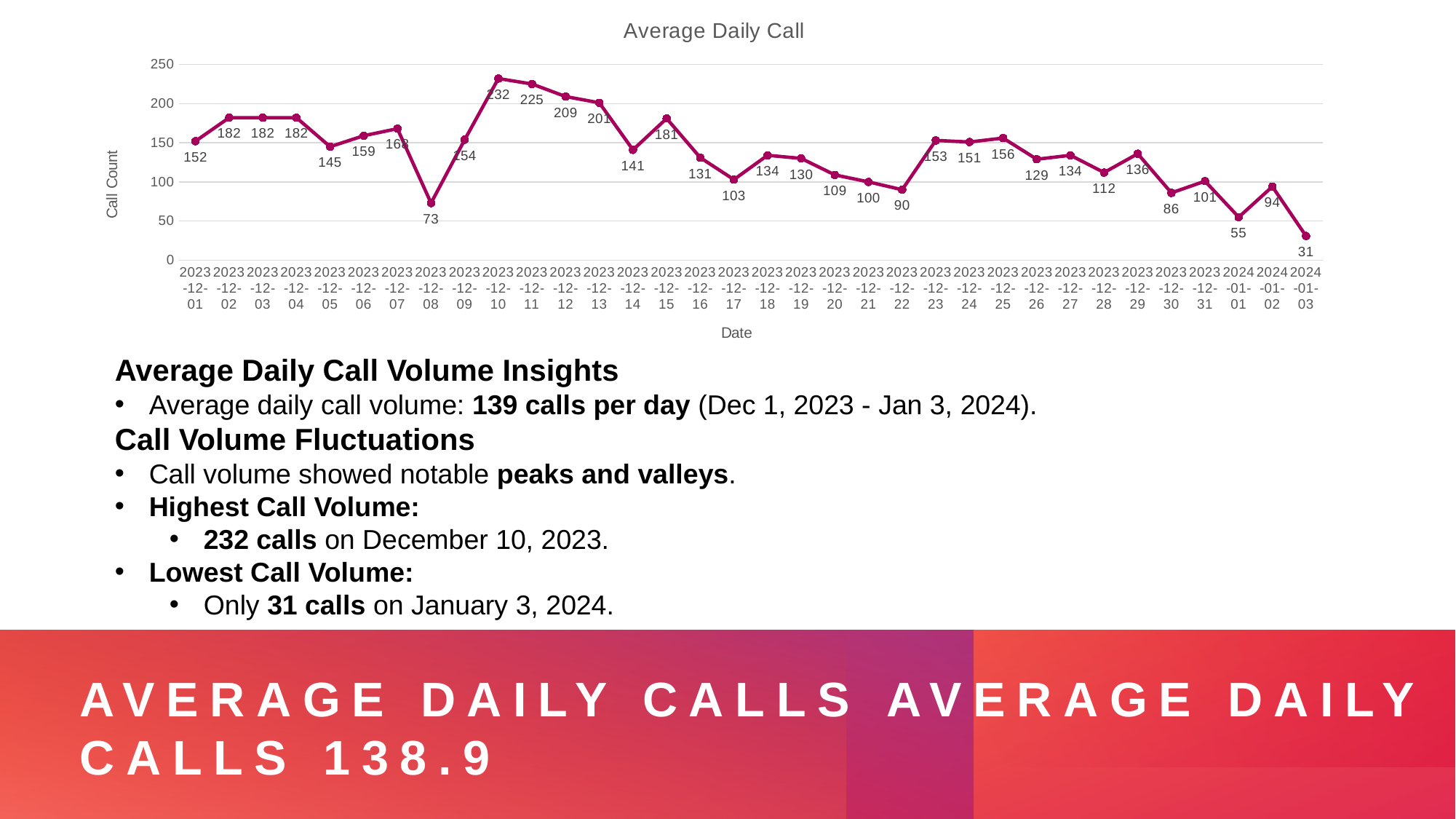

### Chart: Average Daily Call

| Category | Total |
|---|---|
| 2023-12-01 | 152.0 |
| 2023-12-02 | 182.0 |
| 2023-12-03 | 182.0 |
| 2023-12-04 | 182.0 |
| 2023-12-05 | 145.0 |
| 2023-12-06 | 159.0 |
| 2023-12-07 | 168.0 |
| 2023-12-08 | 73.0 |
| 2023-12-09 | 154.0 |
| 2023-12-10 | 232.0 |
| 2023-12-11 | 225.0 |
| 2023-12-12 | 209.0 |
| 2023-12-13 | 201.0 |
| 2023-12-14 | 141.0 |
| 2023-12-15 | 181.0 |
| 2023-12-16 | 131.0 |
| 2023-12-17 | 103.0 |
| 2023-12-18 | 134.0 |
| 2023-12-19 | 130.0 |
| 2023-12-20 | 109.0 |
| 2023-12-21 | 100.0 |
| 2023-12-22 | 90.0 |
| 2023-12-23 | 153.0 |
| 2023-12-24 | 151.0 |
| 2023-12-25 | 156.0 |
| 2023-12-26 | 129.0 |
| 2023-12-27 | 134.0 |
| 2023-12-28 | 112.0 |
| 2023-12-29 | 136.0 |
| 2023-12-30 | 86.0 |
| 2023-12-31 | 101.0 |
| 2024-01-01 | 55.0 |
| 2024-01-02 | 94.0 |
| 2024-01-03 | 31.0 |

Average Daily Call Volume Insights
Average daily call volume: 139 calls per day (Dec 1, 2023 - Jan 3, 2024).
Call Volume Fluctuations
Call volume showed notable peaks and valleys.
Highest Call Volume:
232 calls on December 10, 2023.
Lowest Call Volume:
Only 31 calls on January 3, 2024.

# Average daily cAlls Average Daily Calls 138.9